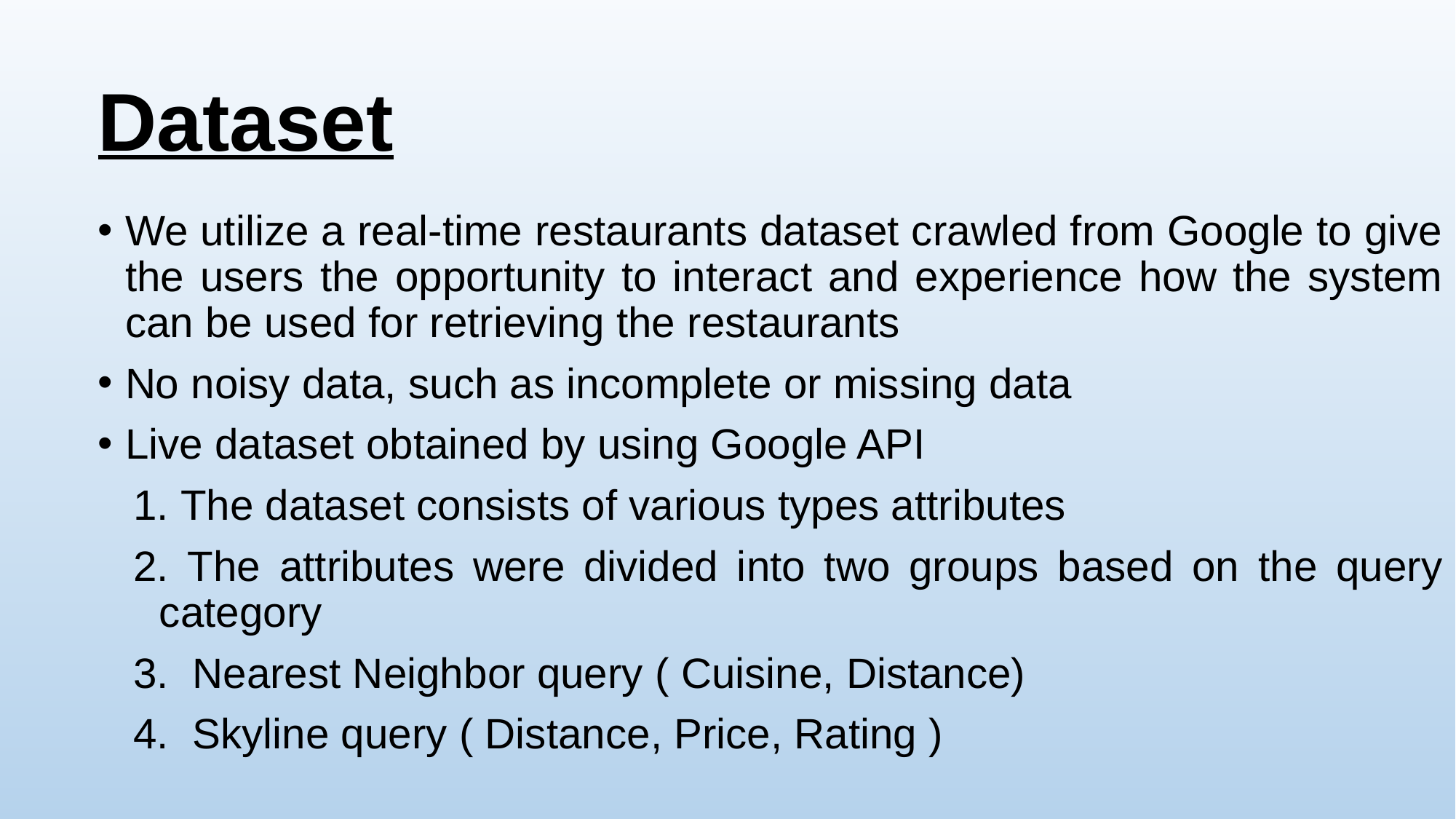

# Dataset
We utilize a real-time restaurants dataset crawled from Google to give the users the opportunity to interact and experience how the system can be used for retrieving the restaurants
No noisy data, such as incomplete or missing data
Live dataset obtained by using Google API
 The dataset consists of various types attributes
 The attributes were divided into two groups based on the query category
  Nearest Neighbor query ( Cuisine, Distance)
  Skyline query ( Distance, Price, Rating )